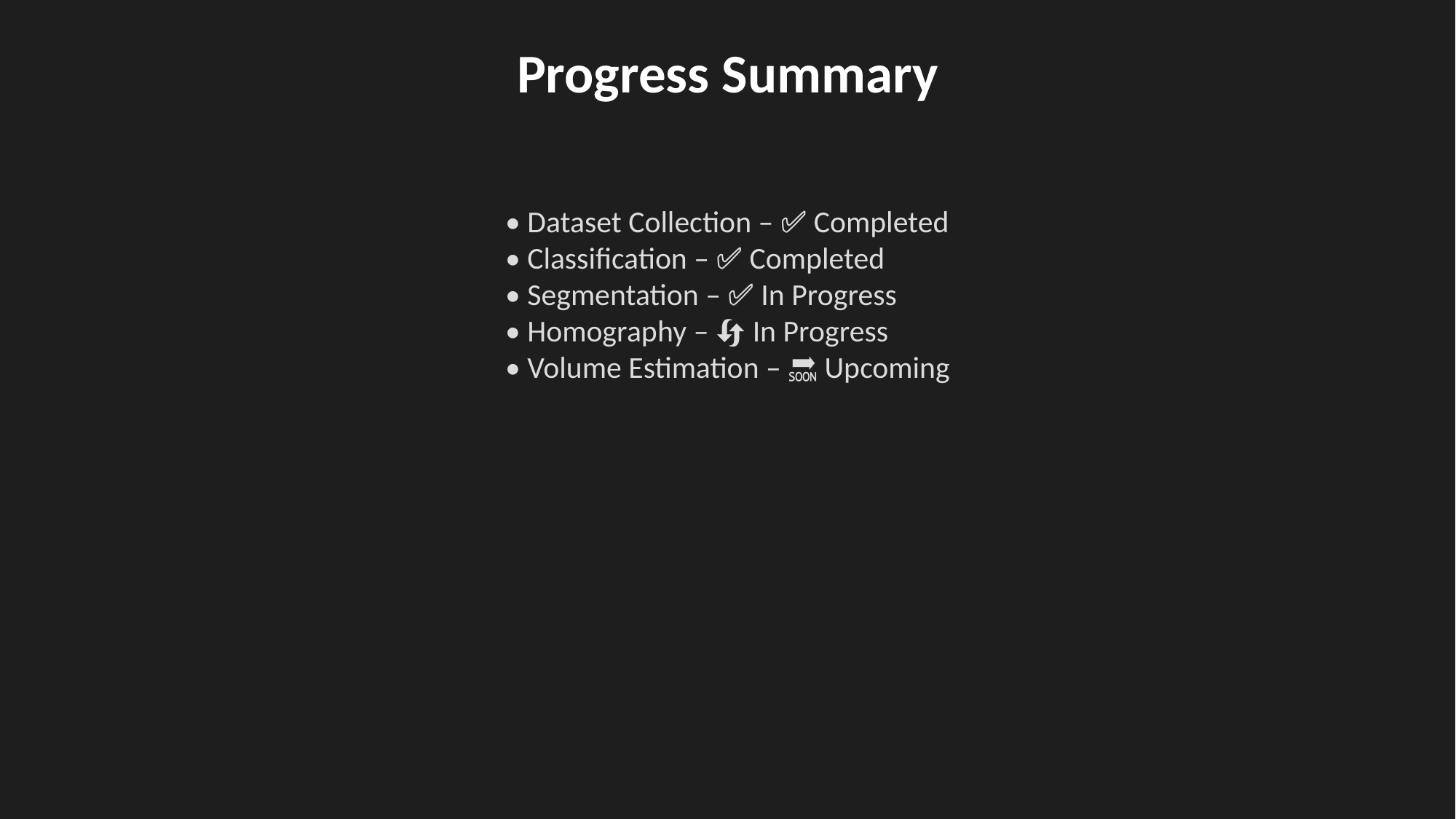

Progress Summary

• Dataset Collection – ✅ Completed
• Classification – ✅ Completed
• Segmentation – ✅ In Progress
• Homography – 🔄 In Progress
• Volume Estimation – 🔜 Upcoming